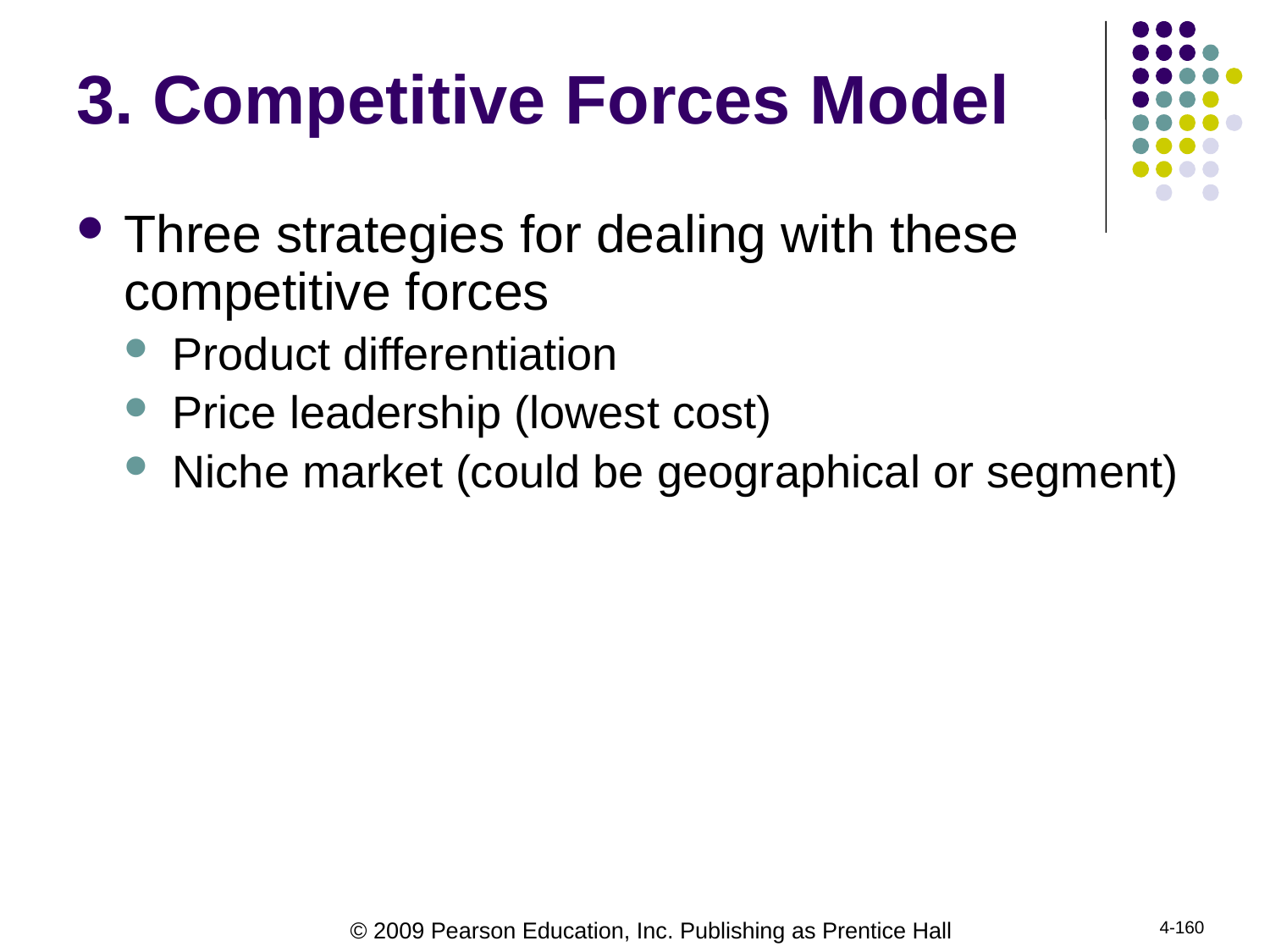

# 3. Competitive Forces Model
Three strategies for dealing with these competitive forces
Product differentiation
Price leadership (lowest cost)
Niche market (could be geographical or segment)
4-160